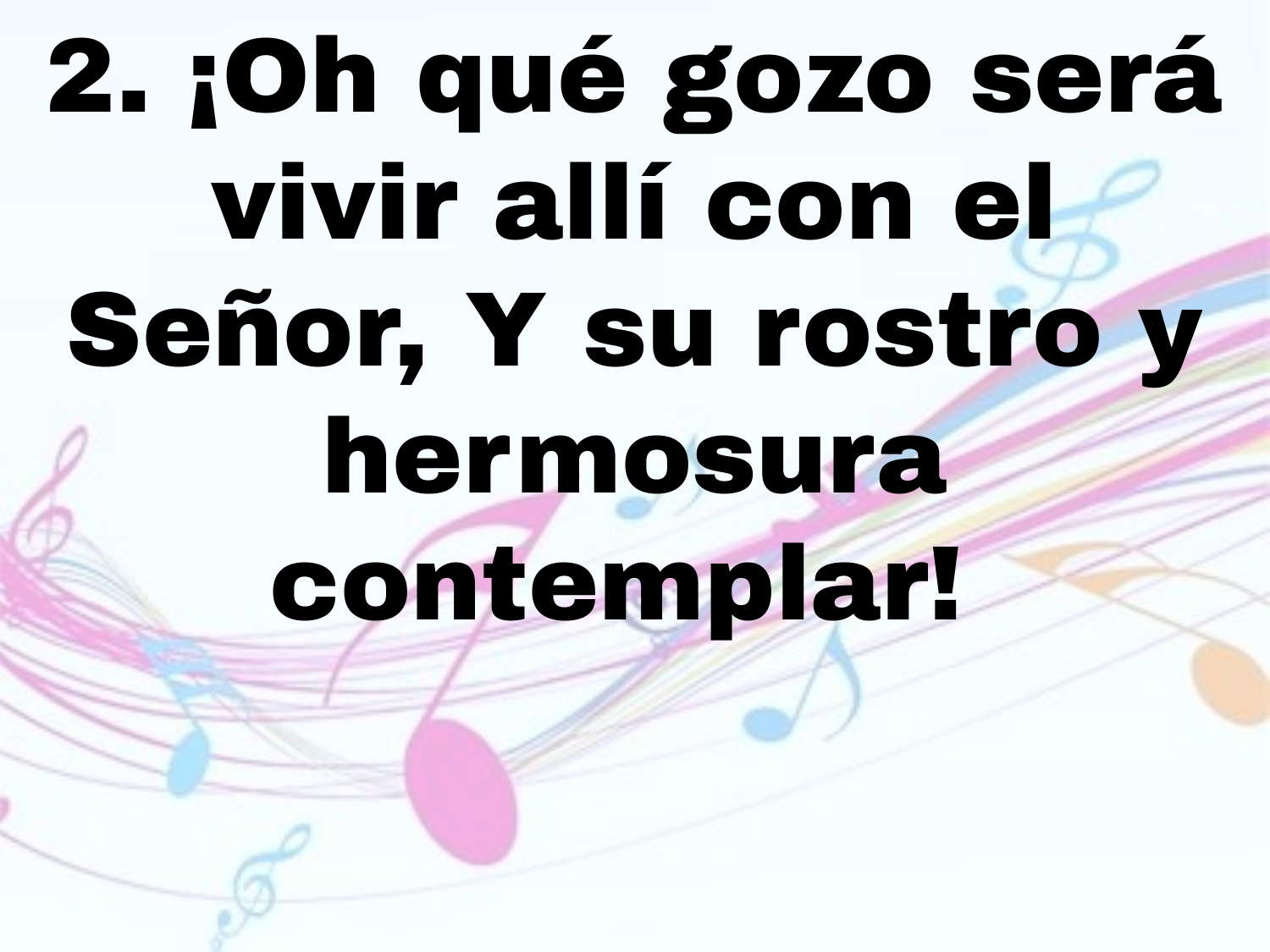

2. ¡Oh qué gozo será vivir allí con el Señor, Y su rostro y hermosura contemplar!